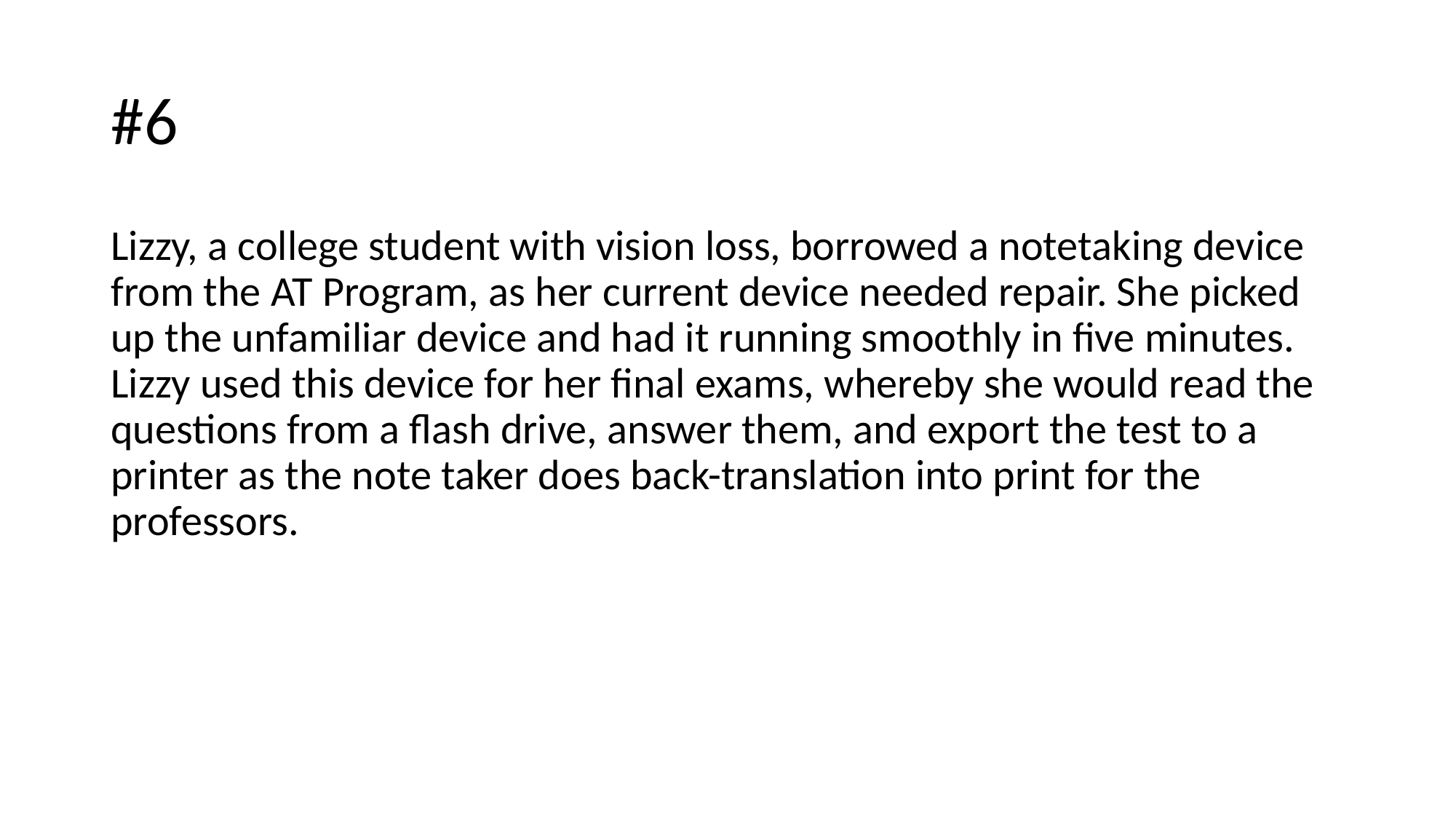

# #6
Lizzy, a college student with vision loss, borrowed a notetaking device from the AT Program, as her current device needed repair. She picked up the unfamiliar device and had it running smoothly in five minutes. Lizzy used this device for her final exams, whereby she would read the questions from a flash drive, answer them, and export the test to a printer as the note taker does back-translation into print for the professors.